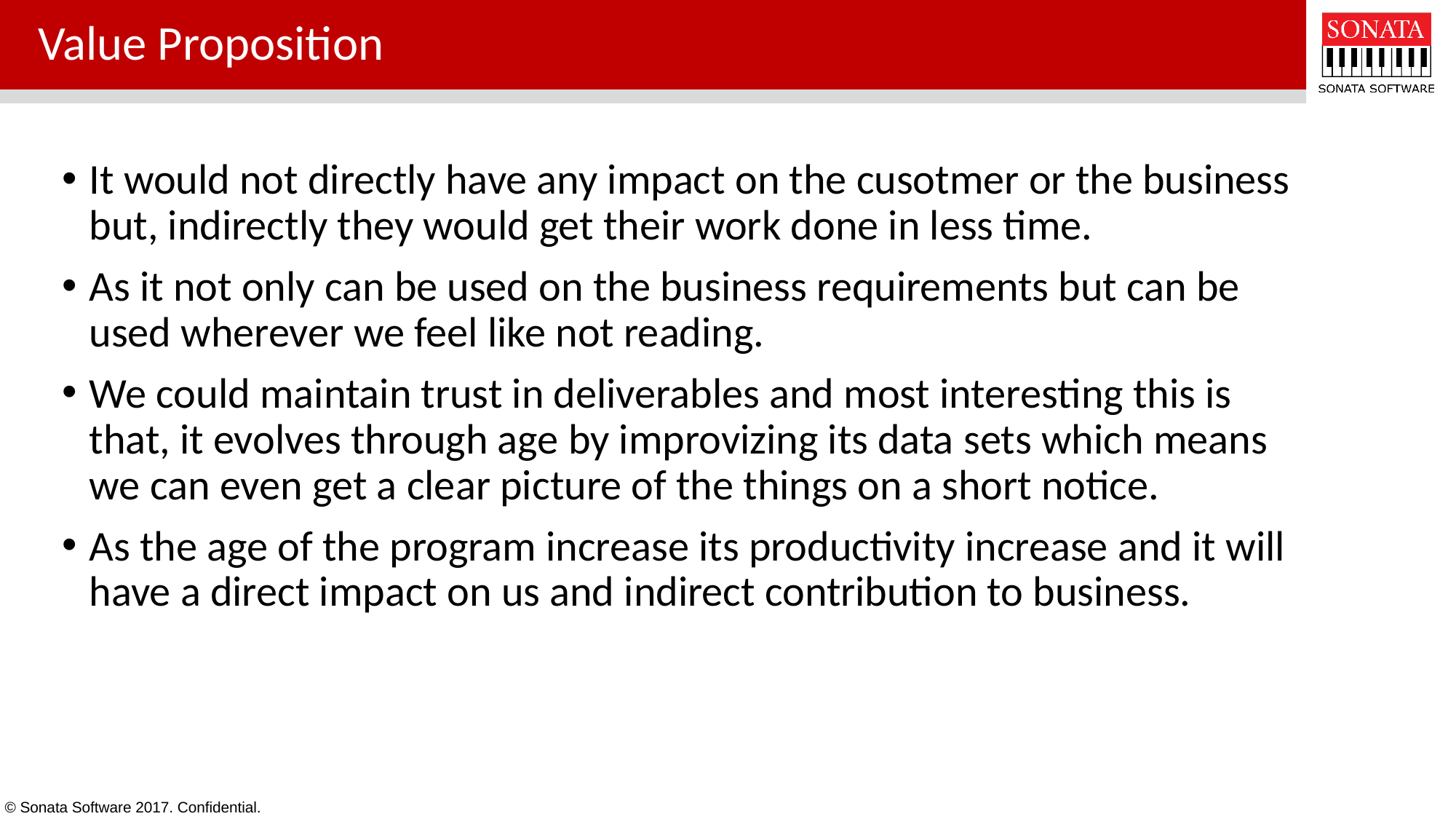

# Value Proposition
It would not directly have any impact on the cusotmer or the business but, indirectly they would get their work done in less time.
As it not only can be used on the business requirements but can be used wherever we feel like not reading.
We could maintain trust in deliverables and most interesting this is that, it evolves through age by improvizing its data sets which means we can even get a clear picture of the things on a short notice.
As the age of the program increase its productivity increase and it will have a direct impact on us and indirect contribution to business.